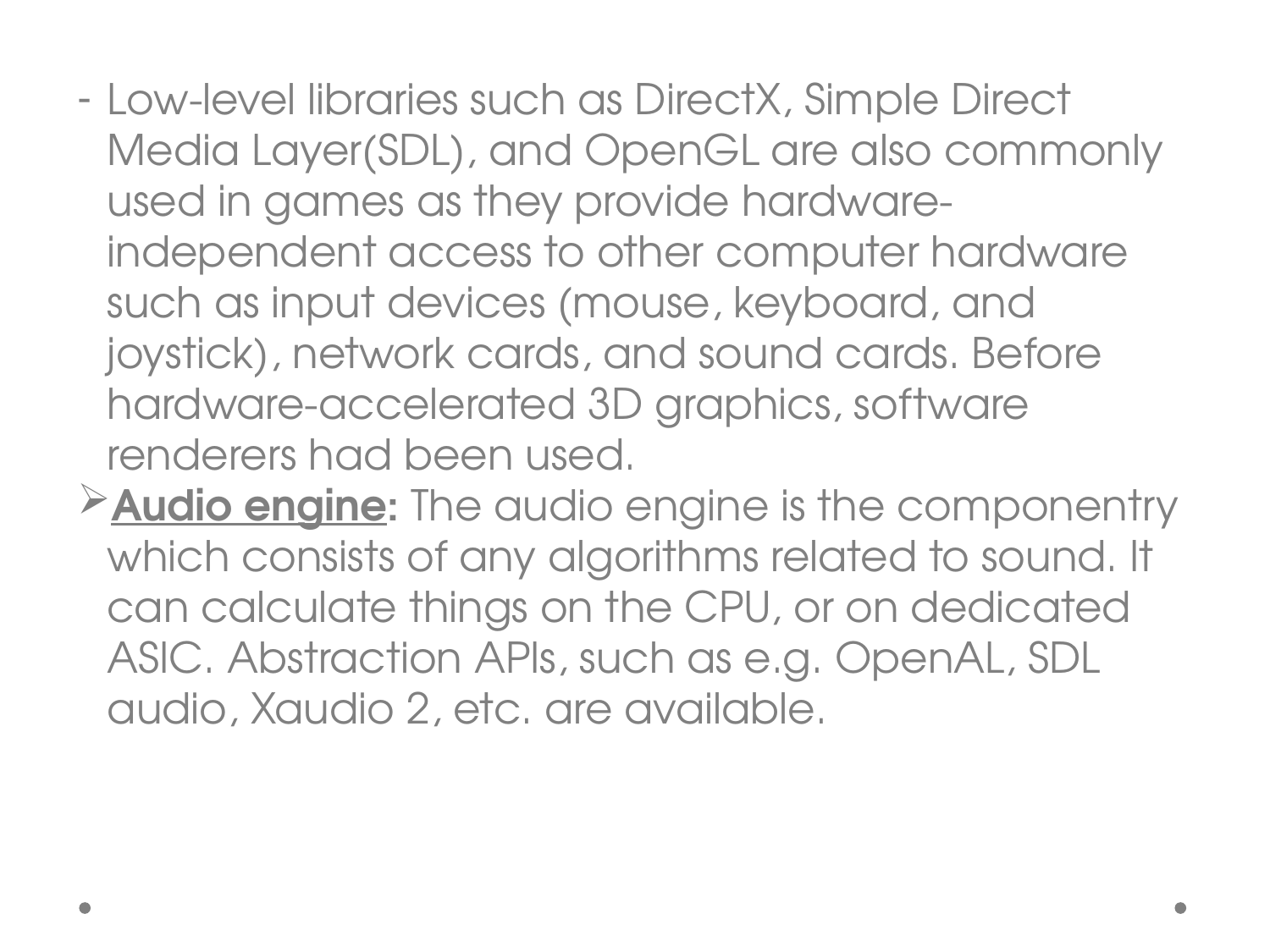

Low-level libraries such as DirectX, Simple Direct Media Layer(SDL), and OpenGL are also commonly used in games as they provide hardware-independent access to other computer hardware such as input devices (mouse, keyboard, and joystick), network cards, and sound cards. Before hardware-accelerated 3D graphics, software renderers had been used.
Audio engine: The audio engine is the componentry which consists of any algorithms related to sound. It can calculate things on the CPU, or on dedicated ASIC. Abstraction APIs, such as e.g. OpenAL, SDL audio, Xaudio 2, etc. are available.